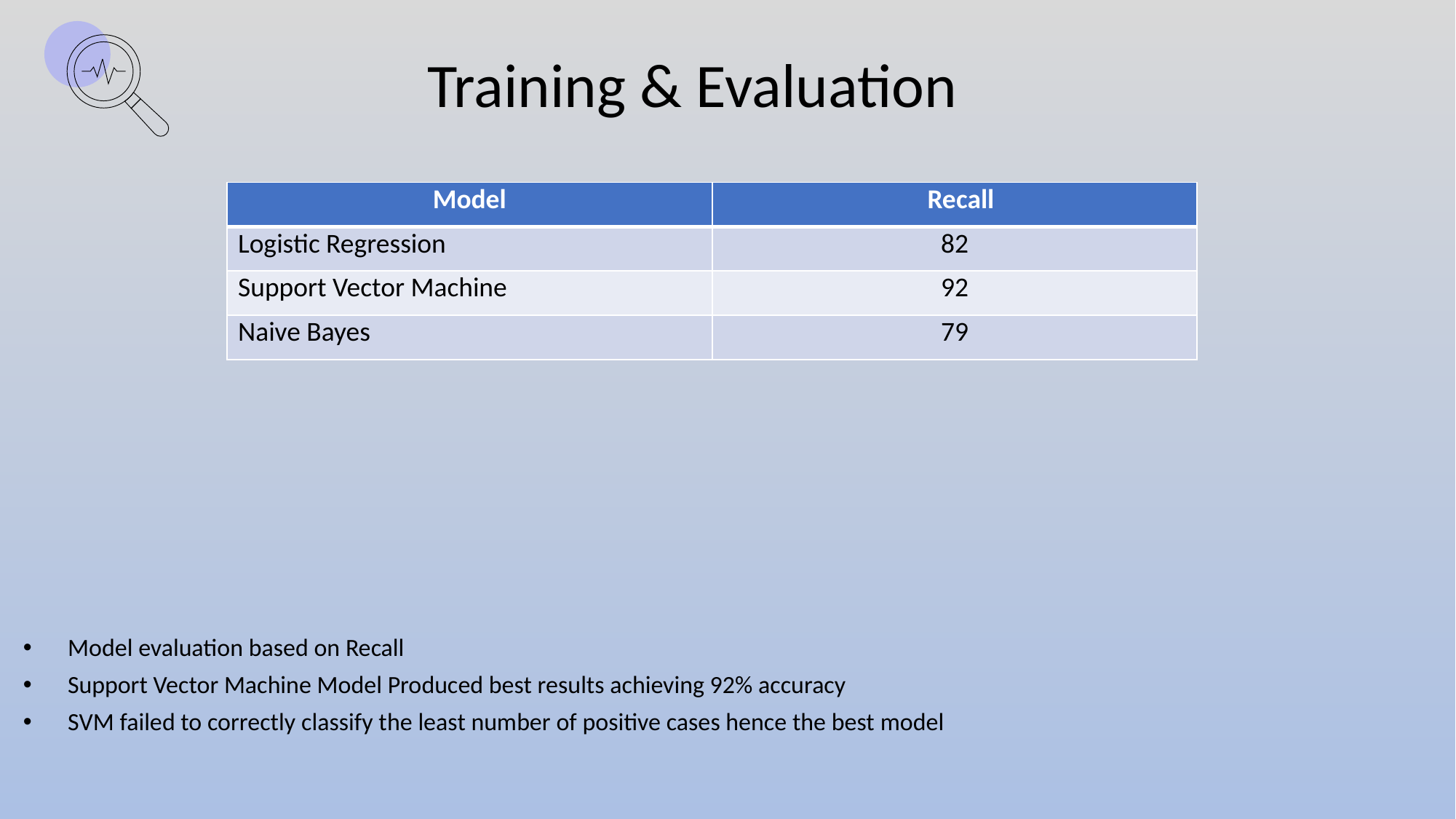

# Training & Evaluation
| Model | Recall |
| --- | --- |
| Logistic Regression | 82 |
| Support Vector Machine | 92 |
| Naive Bayes | 79 |
Model evaluation based on Recall
Support Vector Machine Model Produced best results achieving 92% accuracy
SVM failed to correctly classify the least number of positive cases hence the best model